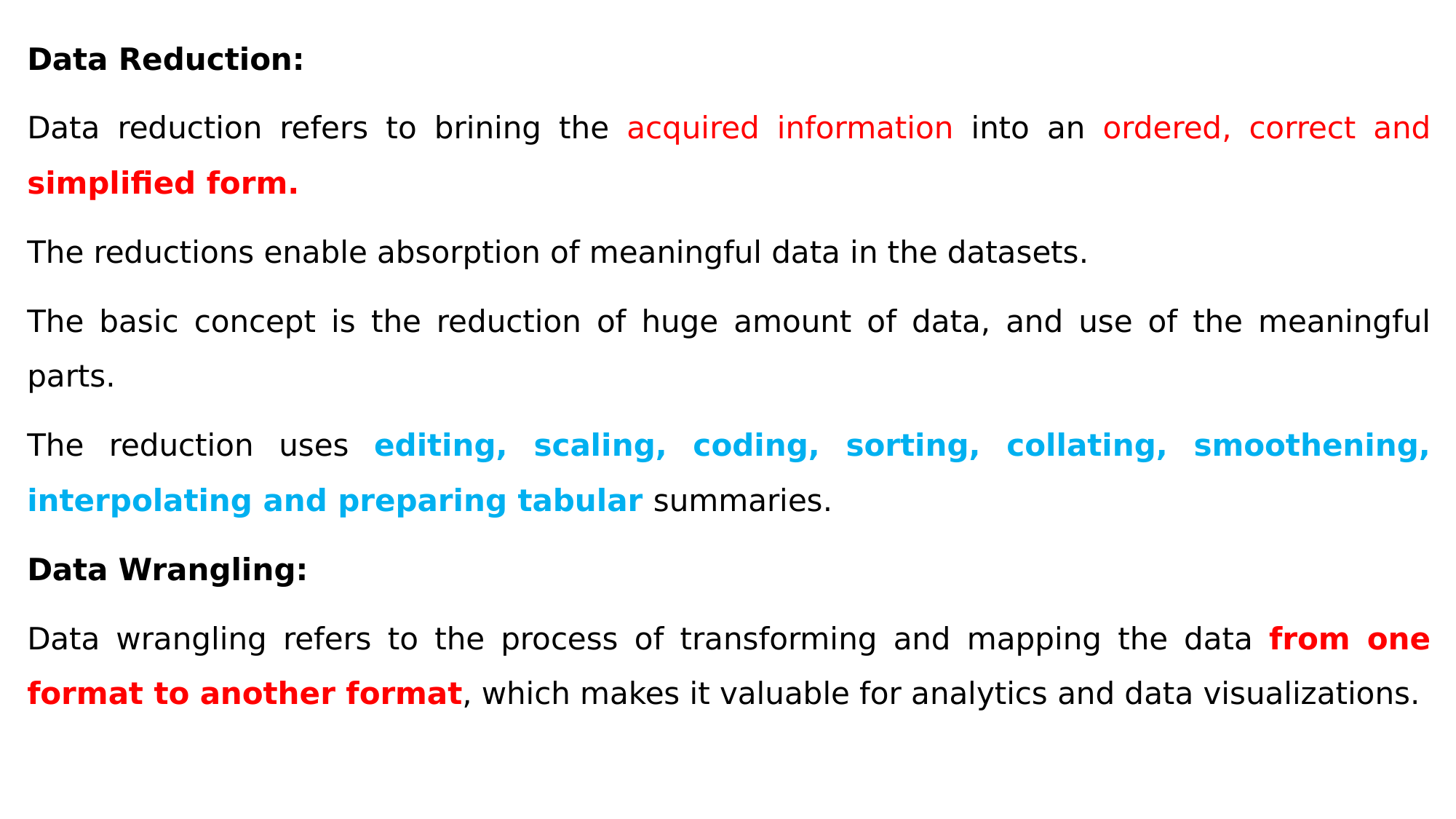

Data Reduction:
Data reduction refers to brining the acquired information into an ordered, correct and simplified form.
The reductions enable absorption of meaningful data in the datasets.
The basic concept is the reduction of huge amount of data, and use of the meaningful parts.
The reduction uses editing, scaling, coding, sorting, collating, smoothening, interpolating and preparing tabular summaries.
Data Wrangling:
Data wrangling refers to the process of transforming and mapping the data from one format to another format, which makes it valuable for analytics and data visualizations.